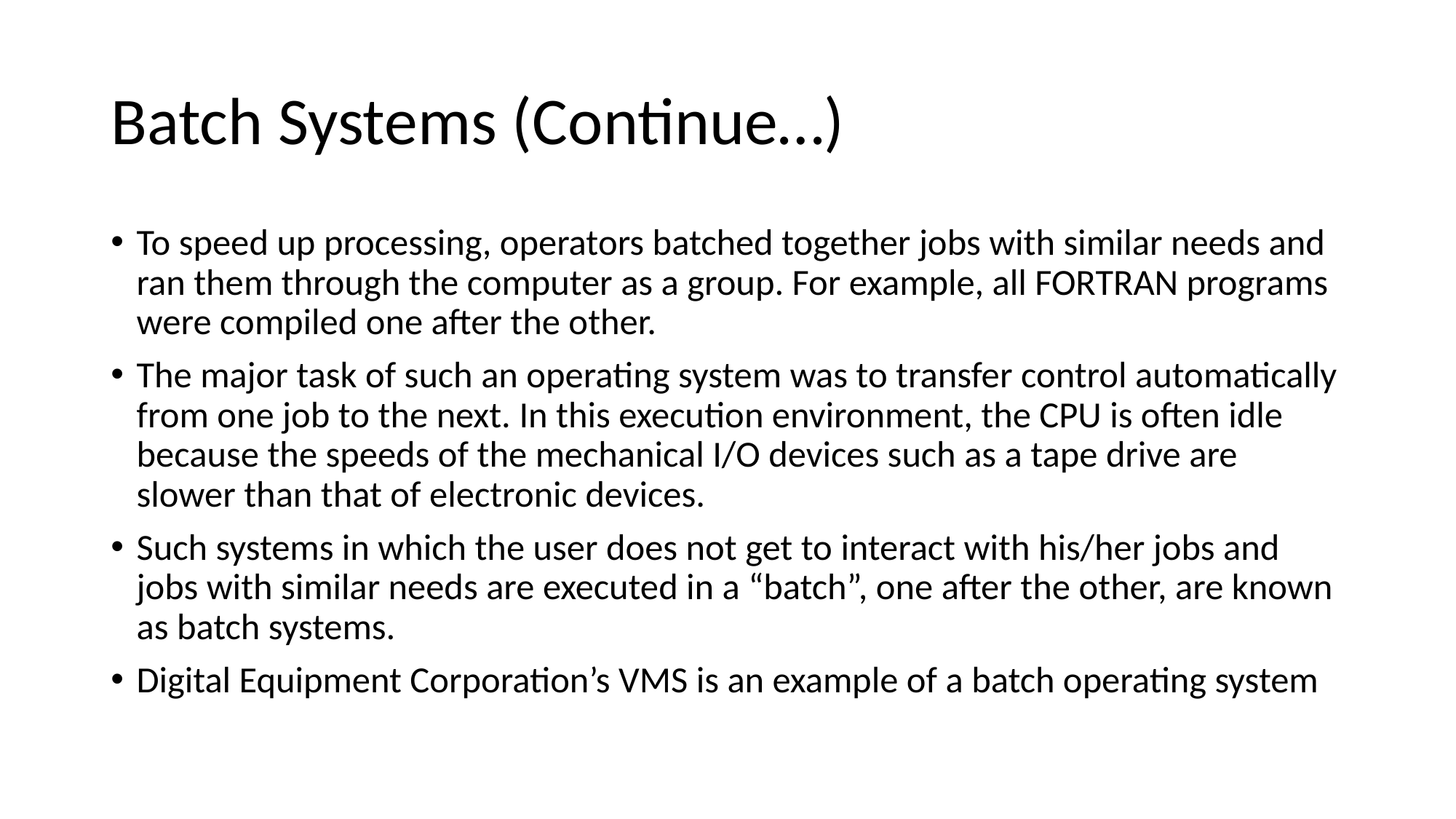

# Batch Systems (Continue…)
To speed up processing, operators batched together jobs with similar needs and ran them through the computer as a group. For example, all FORTRAN programs were compiled one after the other.
The major task of such an operating system was to transfer control automatically from one job to the next. In this execution environment, the CPU is often idle because the speeds of the mechanical I/O devices such as a tape drive are slower than that of electronic devices.
Such systems in which the user does not get to interact with his/her jobs and jobs with similar needs are executed in a “batch”, one after the other, are known as batch systems.
Digital Equipment Corporation’s VMS is an example of a batch operating system